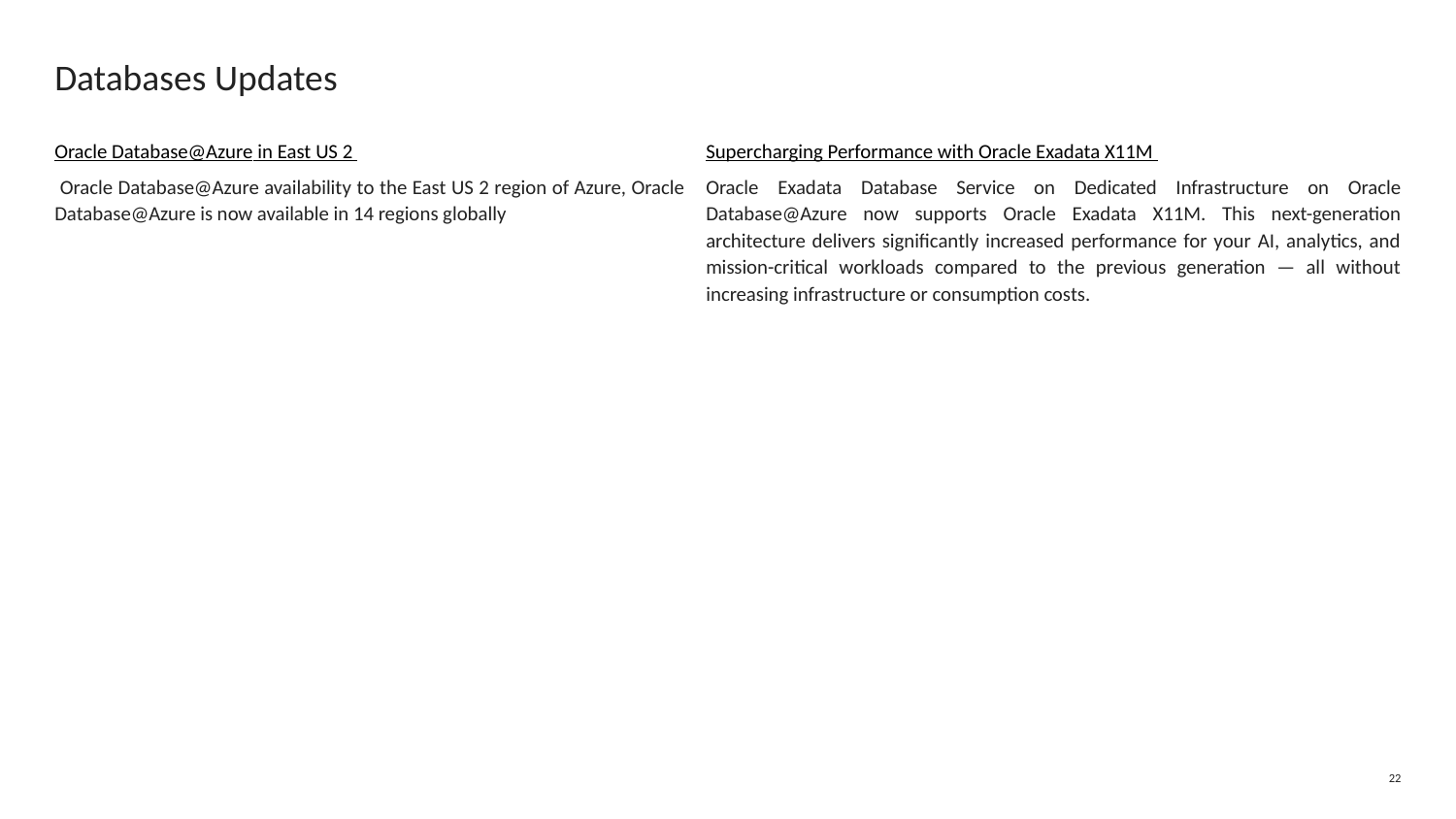

# Databases Updates
Oracle Database@Azure in East US 2
 Oracle Database@Azure availability to the East US 2 region of Azure, Oracle Database@Azure is now available in 14 regions globally
Supercharging Performance with Oracle Exadata X11M
Oracle Exadata Database Service on Dedicated Infrastructure on Oracle Database@Azure now supports Oracle Exadata X11M. This next-generation architecture delivers significantly increased performance for your AI, analytics, and mission-critical workloads compared to the previous generation — all without increasing infrastructure or consumption costs.